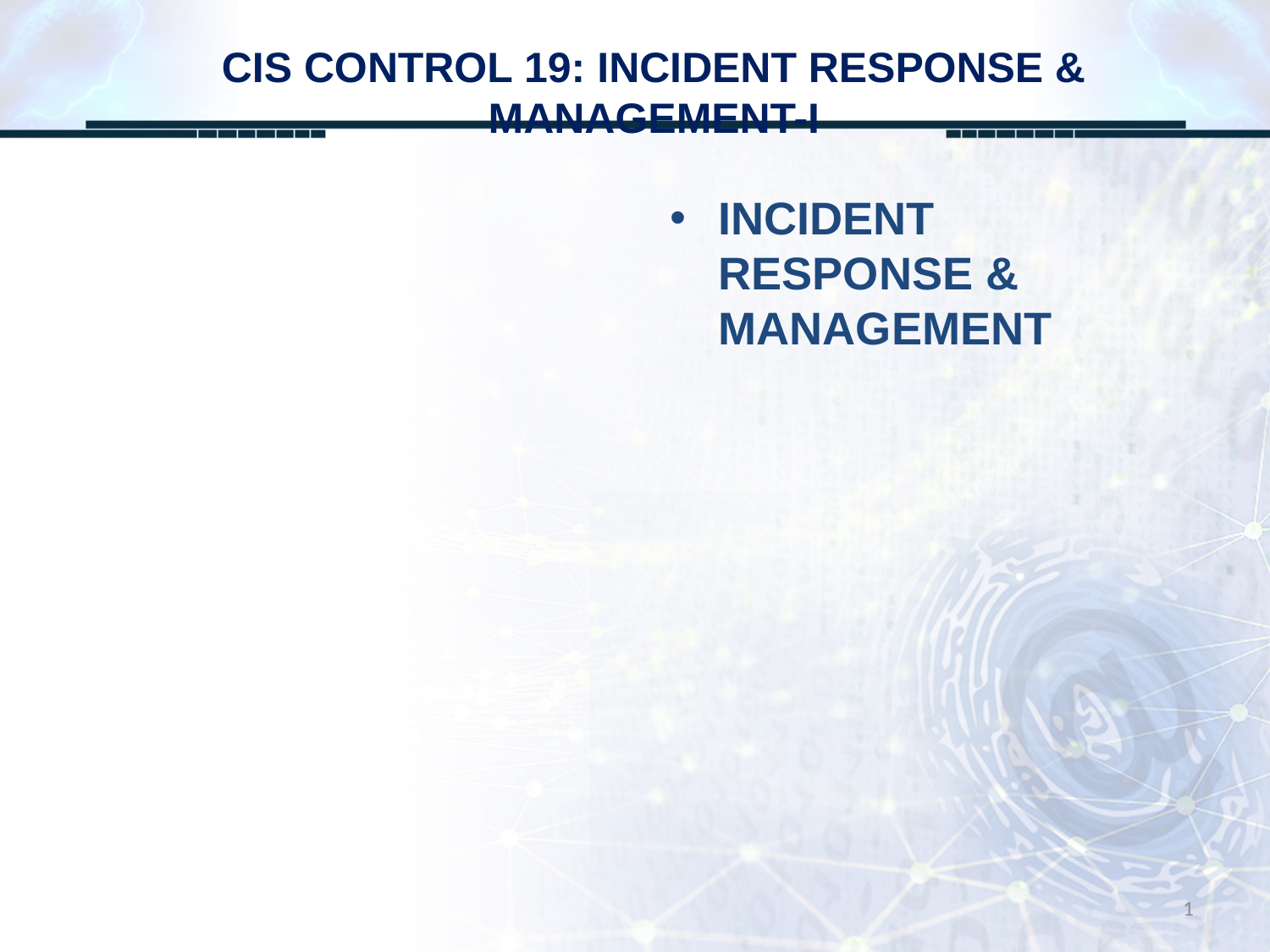

# CIS CONTROL 19: INCIDENT RESPONSE & MANAGEMENT-I
INCIDENT RESPONSE & MANAGEMENT
1